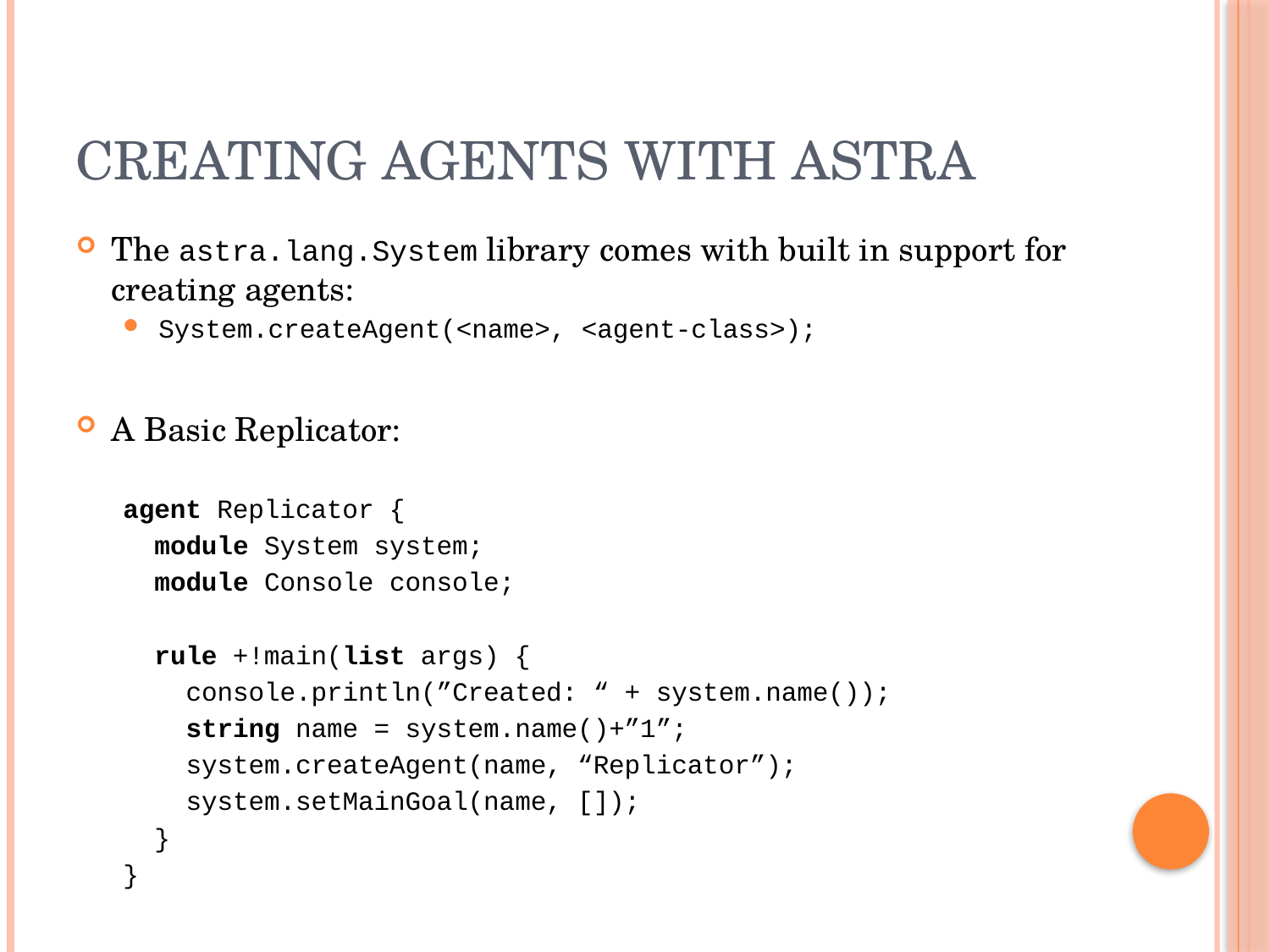

# Creating Agents with ASTRA
The astra.lang.System library comes with built in support for creating agents:
System.createAgent(<name>, <agent-class>);

A Basic Replicator:

agent Replicator {
  module System system;
  module Console console;

  rule +!main(list args) {
    console.println(”Created: “ + system.name());
    string name = system.name()+”1”;
    system.createAgent(name, “Replicator”);
    system.setMainGoal(name, []);
  }
}